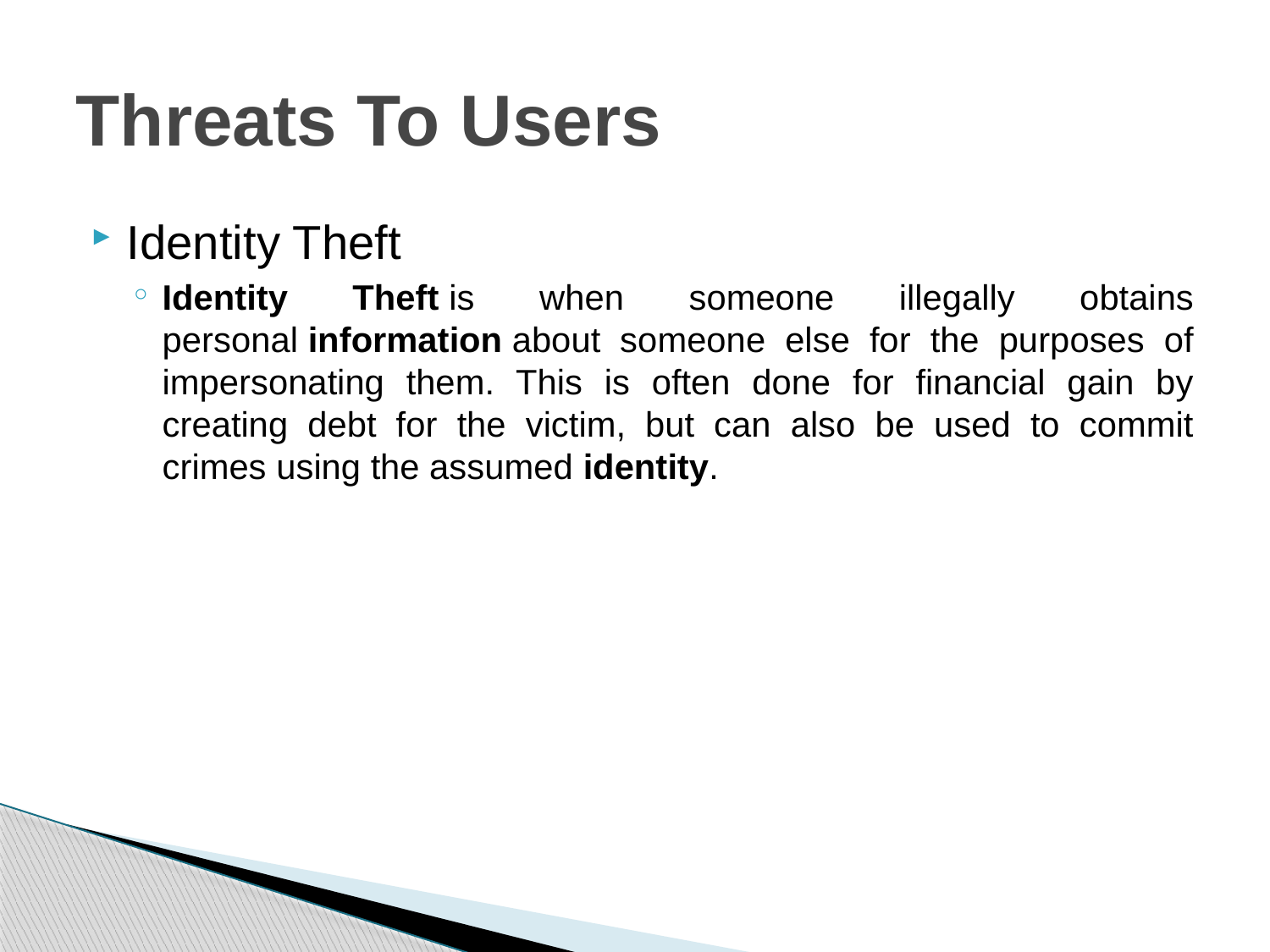

# Threats To Users
Identity Theft
Identity Theft is when someone illegally obtains personal information about someone else for the purposes of impersonating them. This is often done for financial gain by creating debt for the victim, but can also be used to commit crimes using the assumed identity.